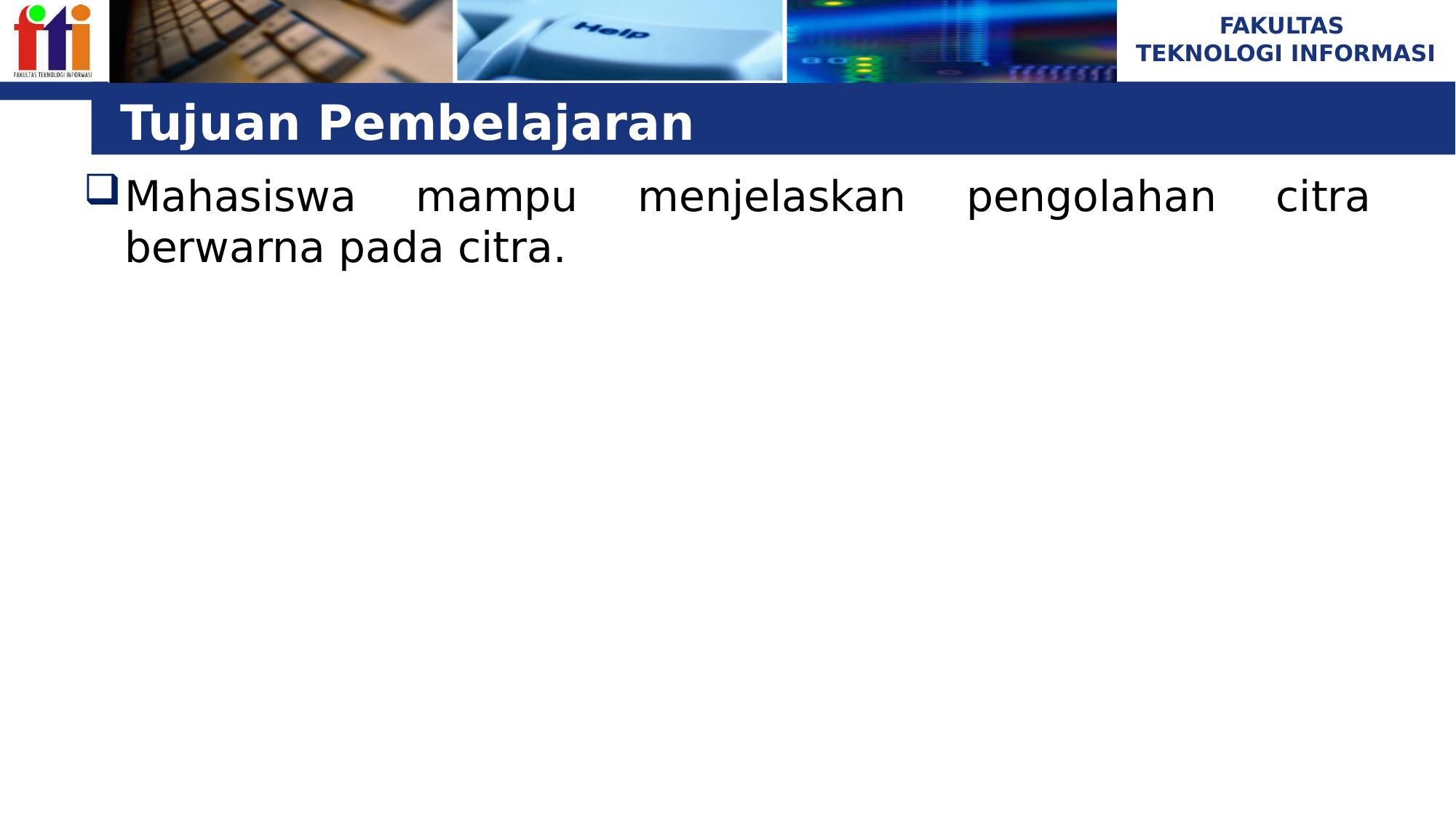

# Tujuan Pembelajaran
Mahasiswa mampu menjelaskan pengolahan citra berwarna pada citra.